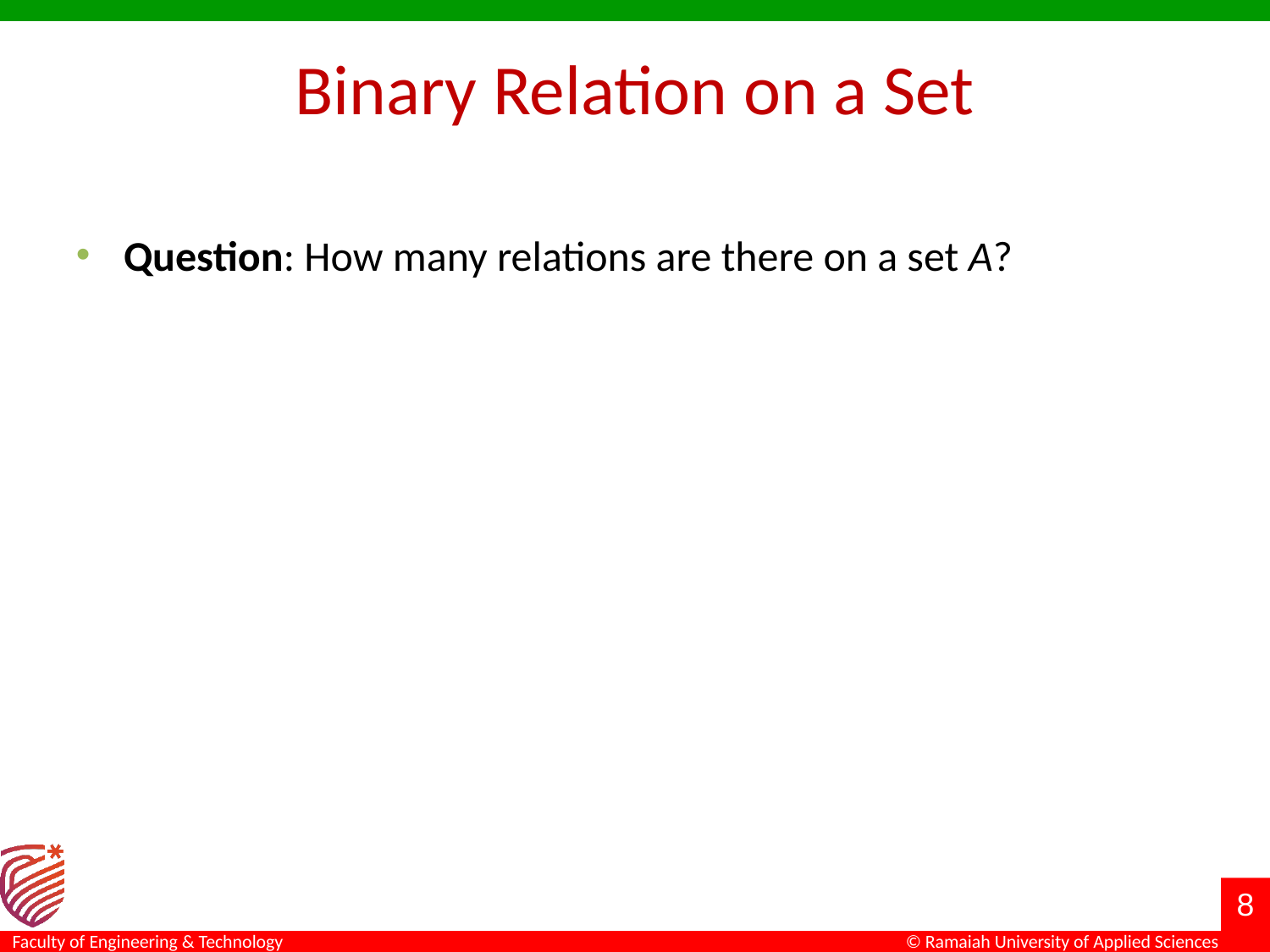

# Binary Relation on a Set
 Question: How many relations are there on a set A?